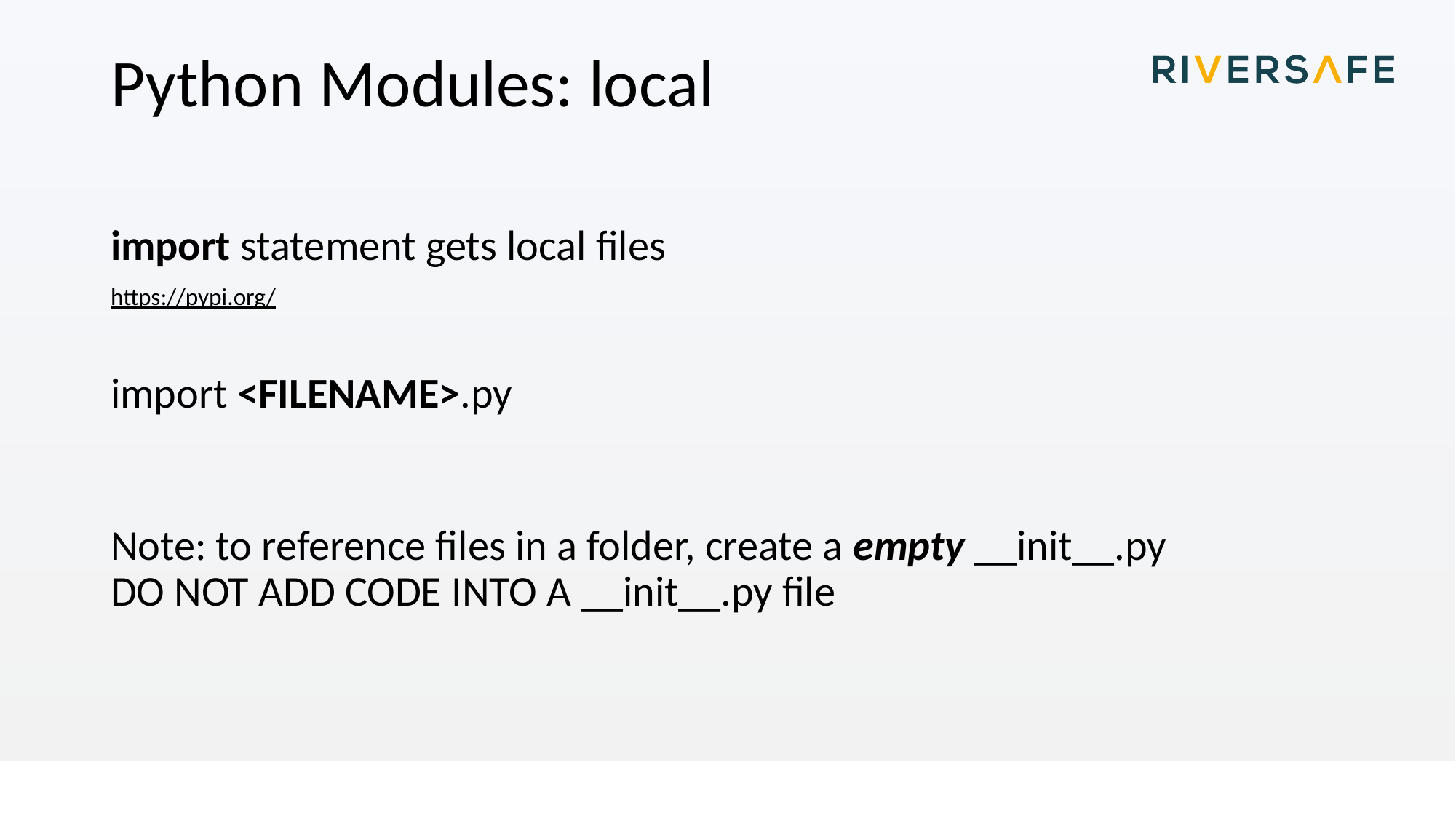

# Python Modules: local
import statement gets local files
https://pypi.org/
import <FILENAME>.py
Note: to reference files in a folder, create a empty __init__.py
DO NOT ADD CODE INTO A __init__.py file